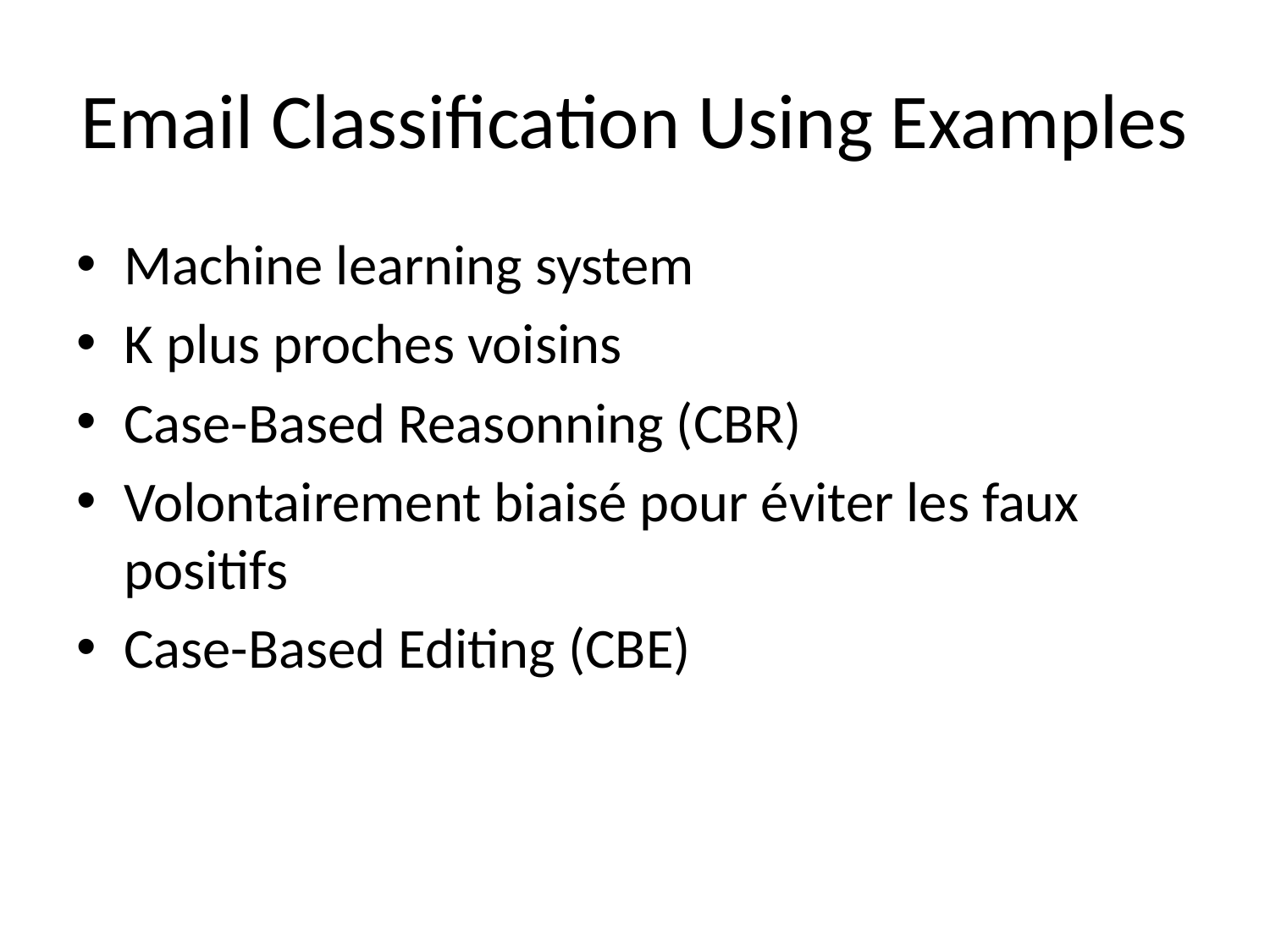

# Email Classification Using Examples
Machine learning system
K plus proches voisins
Case-Based Reasonning (CBR)
Volontairement biaisé pour éviter les faux positifs
Case-Based Editing (CBE)